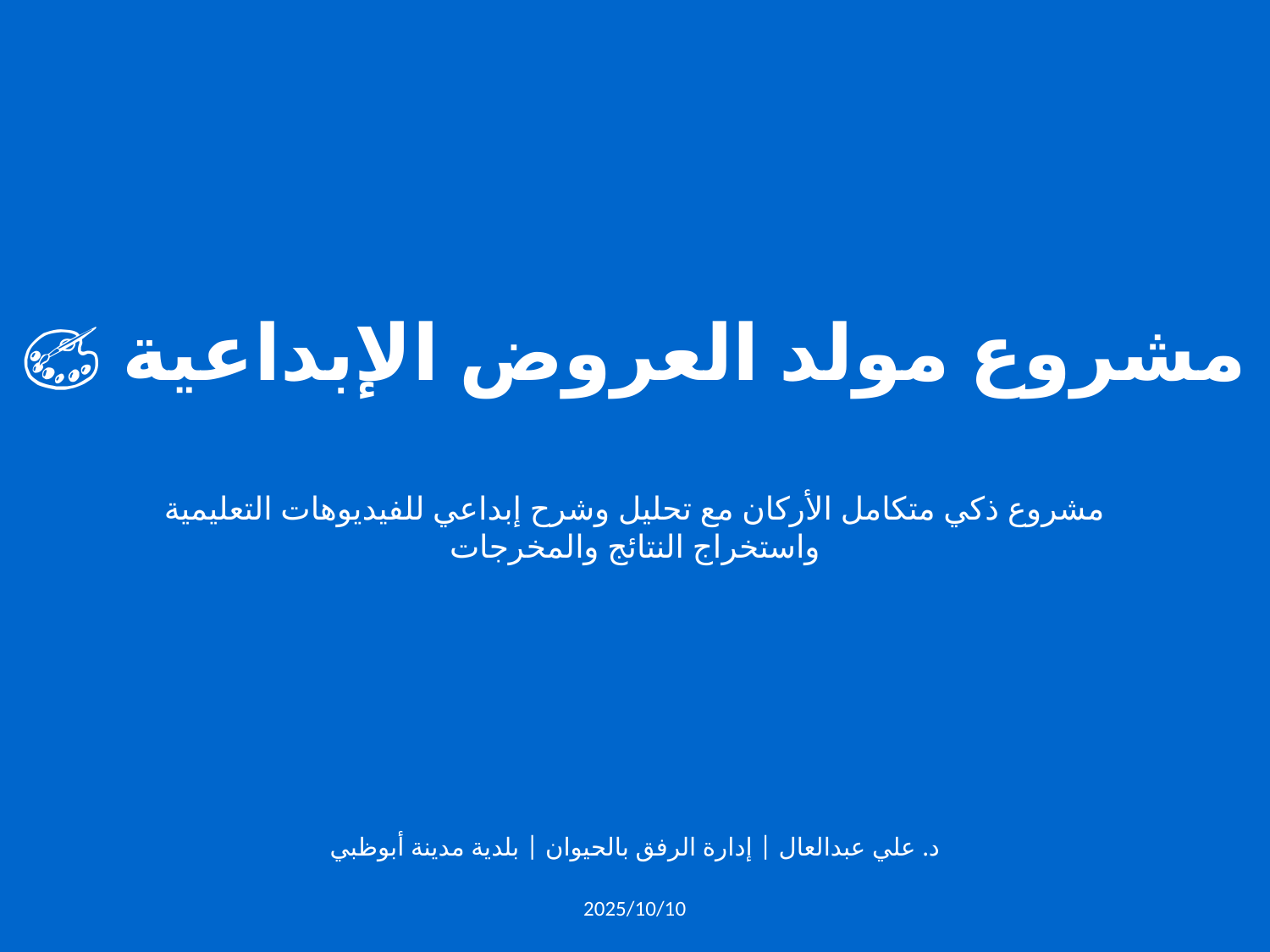

🎨 مشروع مولد العروض الإبداعية
مشروع ذكي متكامل الأركان مع تحليل وشرح إبداعي للفيديوهات التعليمية واستخراج النتائج والمخرجات
د. علي عبدالعال | إدارة الرفق بالحيوان | بلدية مدينة أبوظبي
2025/10/10